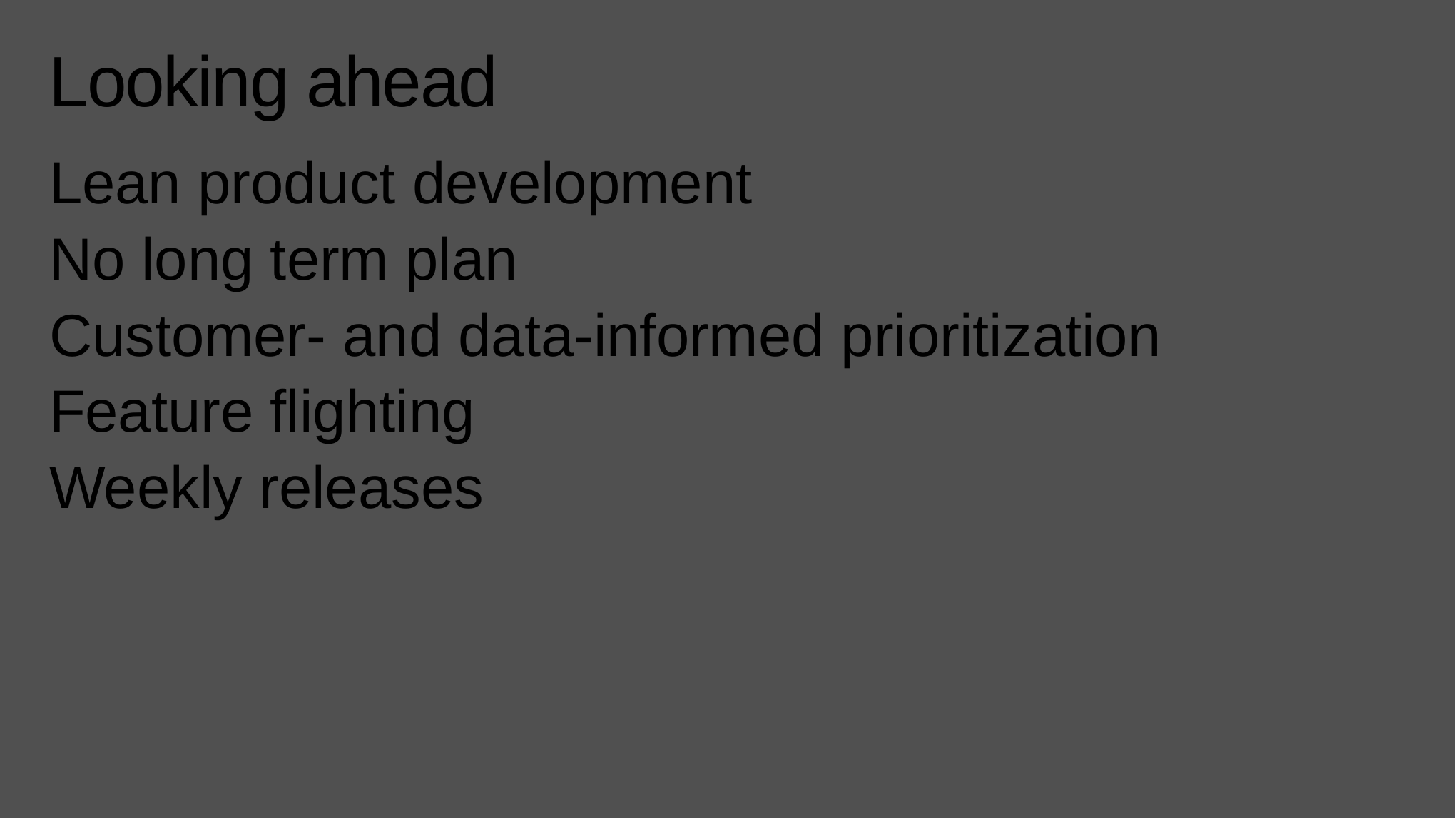

# Looking ahead
Lean product development
No long term plan
Customer- and data-informed prioritization
Feature flighting
Weekly releases